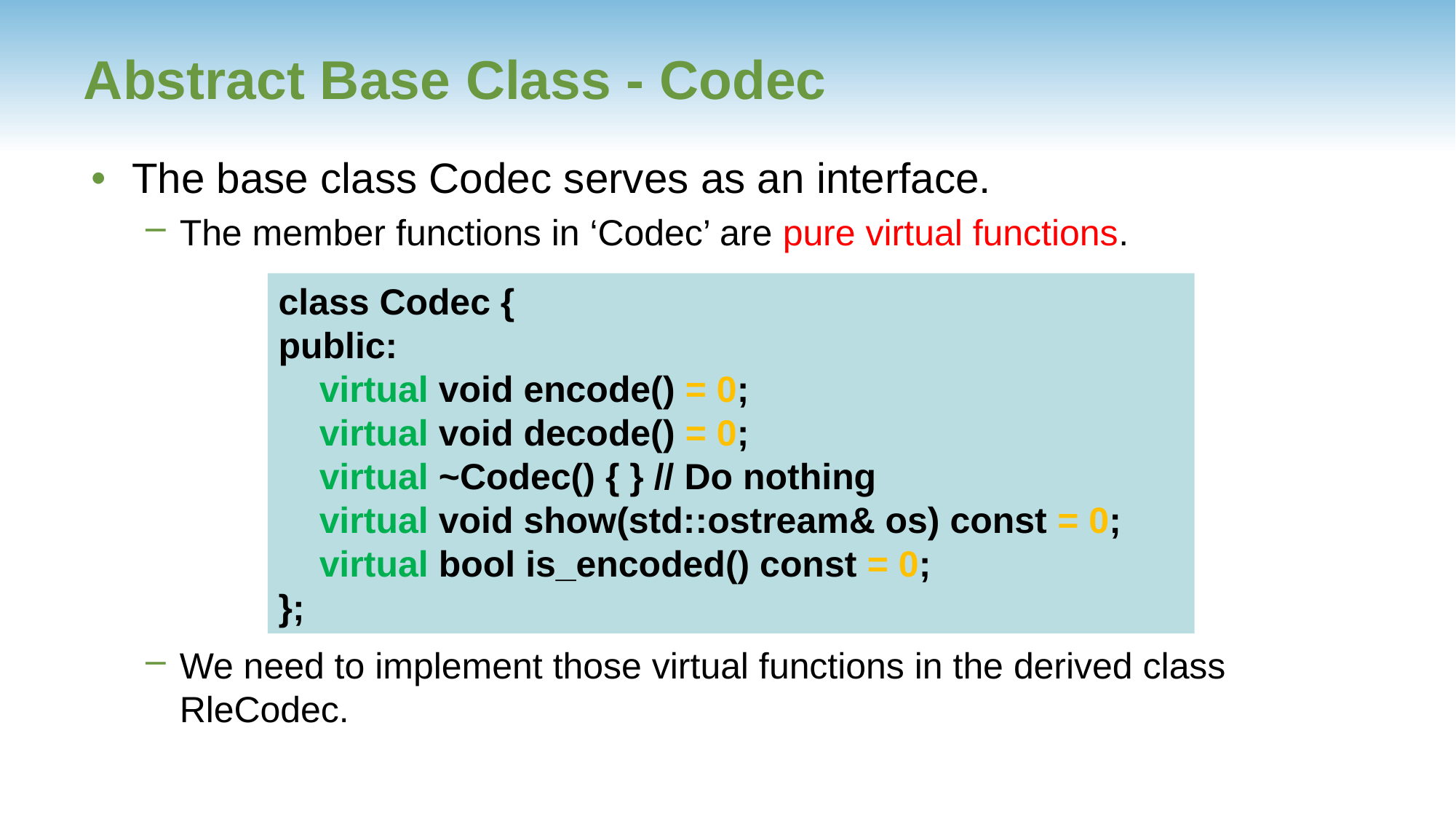

# Abstract Base Class - Codec
The base class Codec serves as an interface.
The member functions in ‘Codec’ are pure virtual functions.

We need to implement those virtual functions in the derived class RleCodec.

class Codec {
public:
    virtual void encode() = 0;
    virtual void decode() = 0;
    virtual ~Codec() { } // Do nothing
    virtual void show(std::ostream& os) const = 0;
    virtual bool is_encoded() const = 0;
};